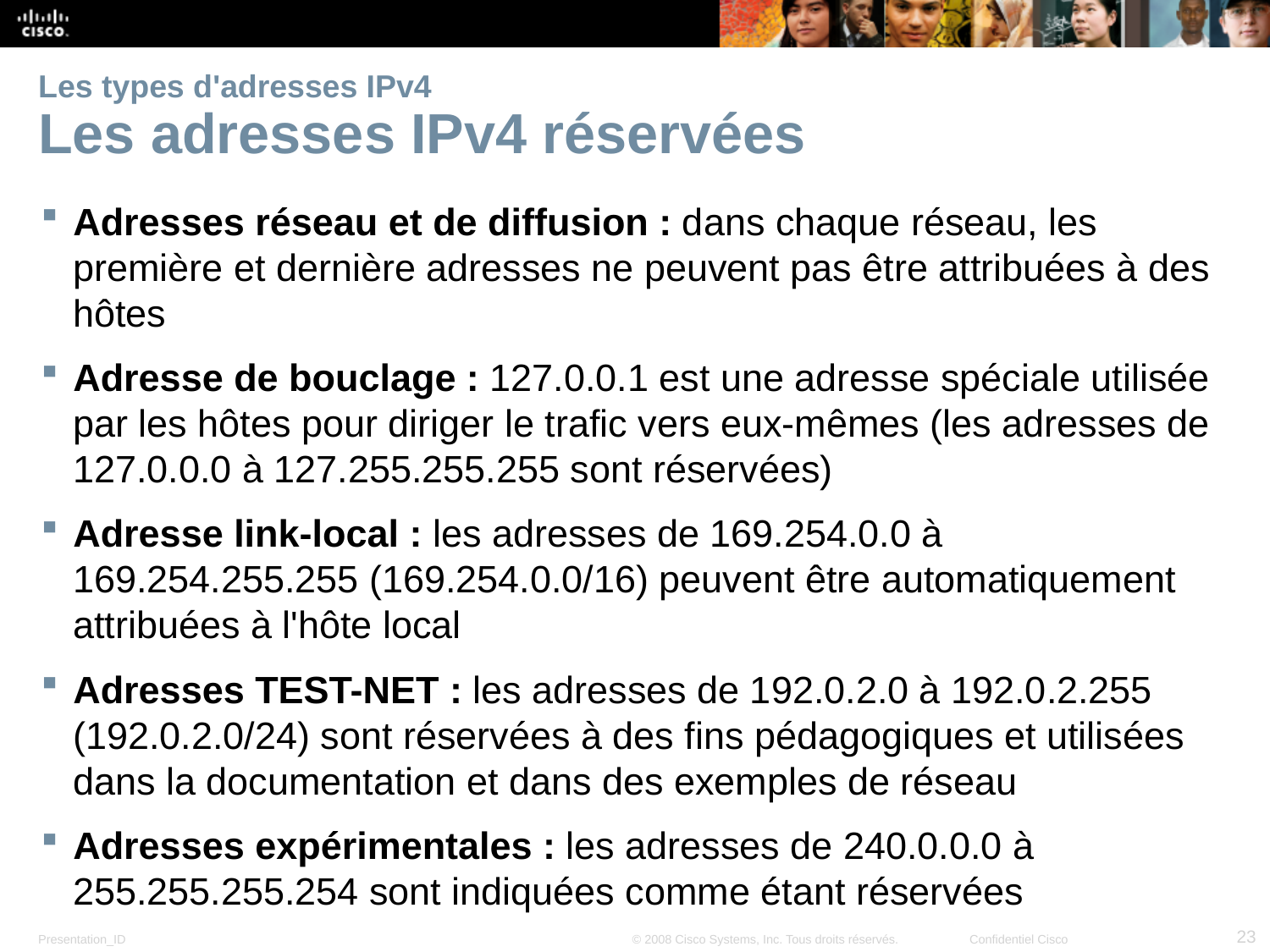

# Les types d'adresses IPv4 Les adresses IPv4 réservées
Adresses réseau et de diffusion : dans chaque réseau, les première et dernière adresses ne peuvent pas être attribuées à des hôtes
Adresse de bouclage : 127.0.0.1 est une adresse spéciale utilisée par les hôtes pour diriger le trafic vers eux-mêmes (les adresses de 127.0.0.0 à 127.255.255.255 sont réservées)
Adresse link-local : les adresses de 169.254.0.0 à 169.254.255.255 (169.254.0.0/16) peuvent être automatiquement attribuées à l'hôte local
Adresses TEST-NET : les adresses de 192.0.2.0 à 192.0.2.255 (192.0.2.0/24) sont réservées à des fins pédagogiques et utilisées dans la documentation et dans des exemples de réseau
Adresses expérimentales : les adresses de 240.0.0.0 à 255.255.255.254 sont indiquées comme étant réservées